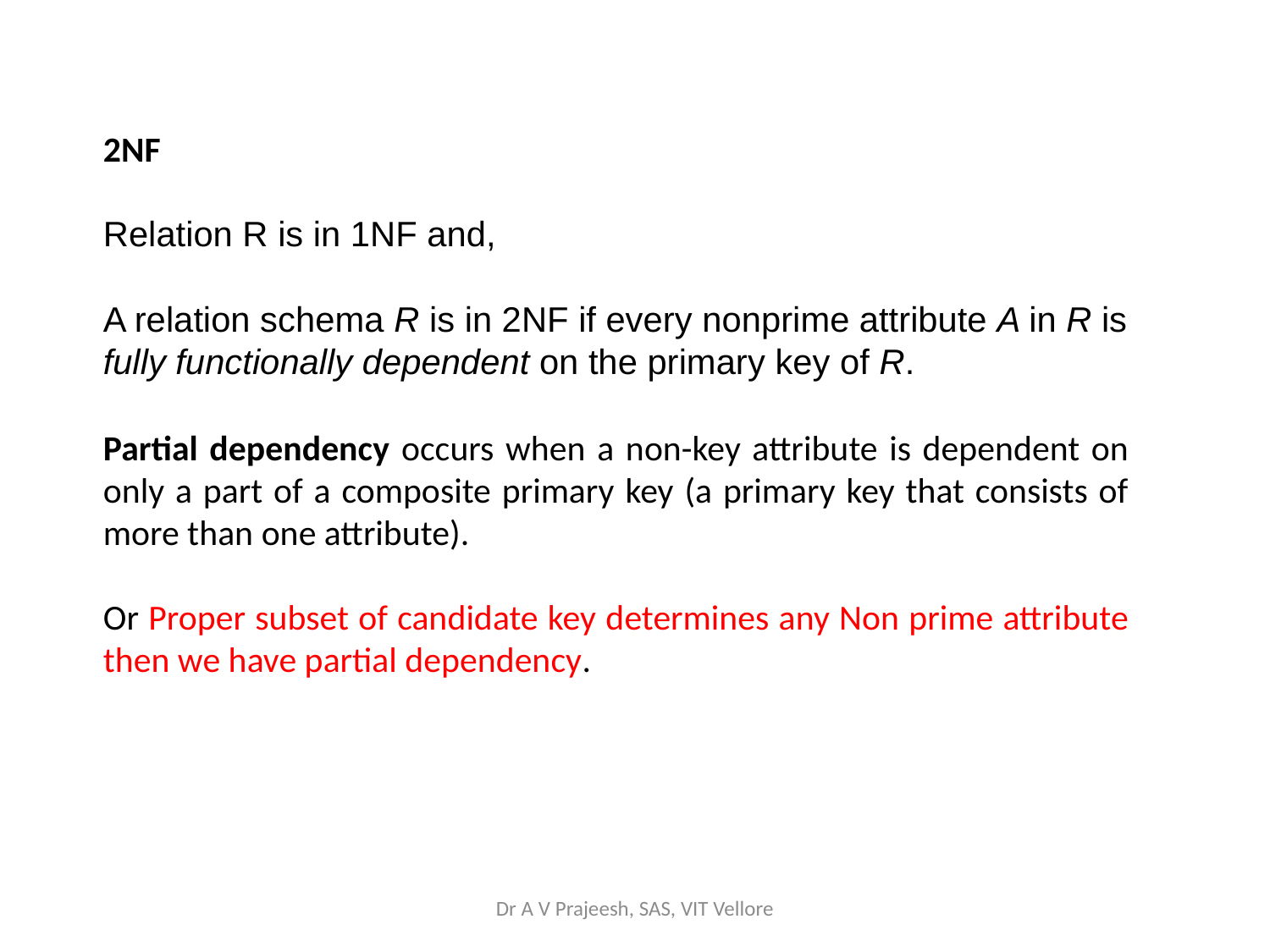

2NF

Relation R is in 1NF and,

A relation schema R is in 2NF if every nonprime attribute A in R is fully functionally dependent on the primary key of R.
Partial dependency occurs when a non-key attribute is dependent on only a part of a composite primary key (a primary key that consists of more than one attribute).

Or Proper subset of candidate key determines any Non prime attribute then we have partial dependency.
Dr A V Prajeesh, SAS, VIT Vellore